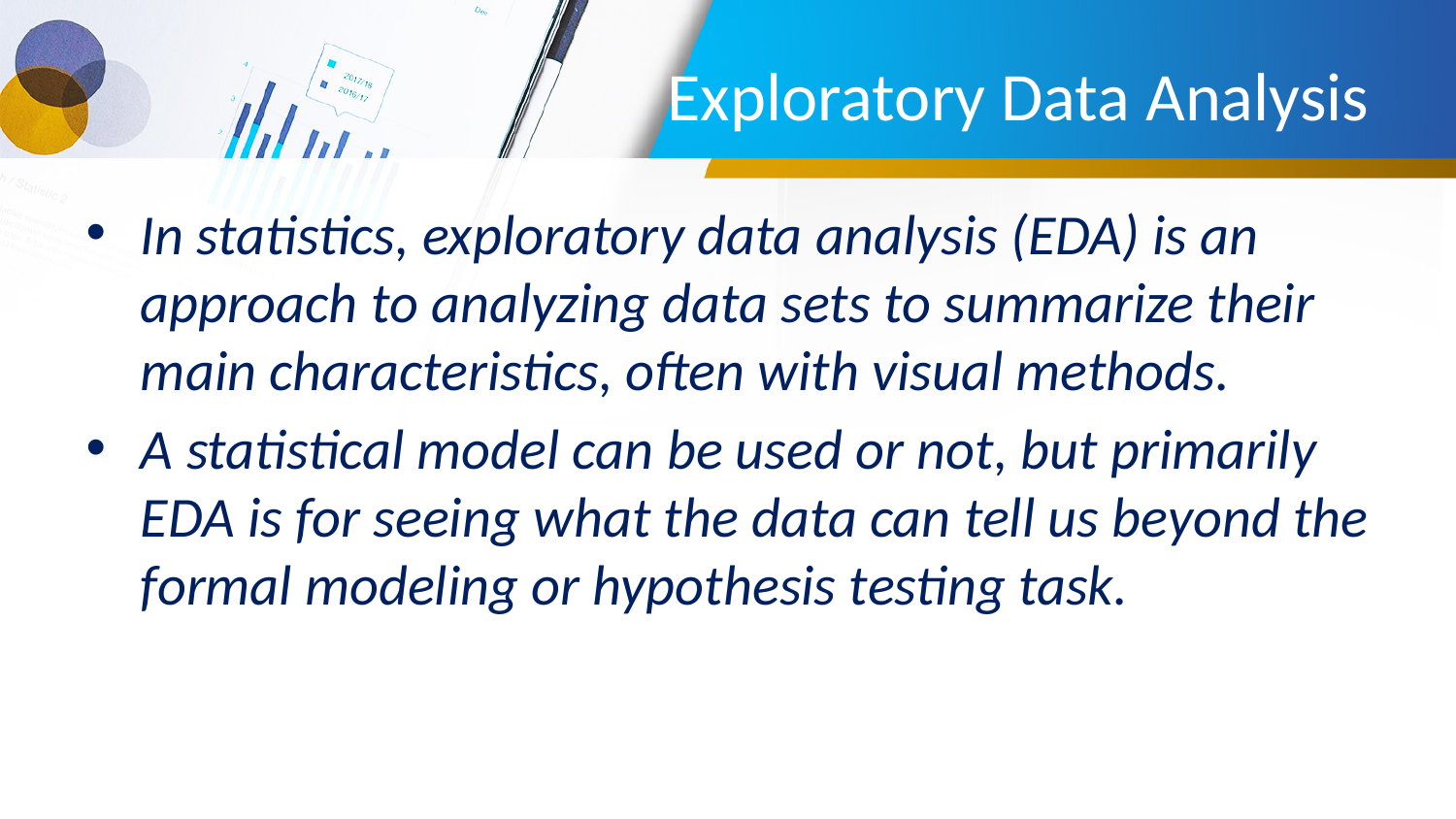

# Exploratory Data Analysis
In statistics, exploratory data analysis (EDA) is an approach to analyzing data sets to summarize their main characteristics, often with visual methods.
A statistical model can be used or not, but primarily EDA is for seeing what the data can tell us beyond the formal modeling or hypothesis testing task.